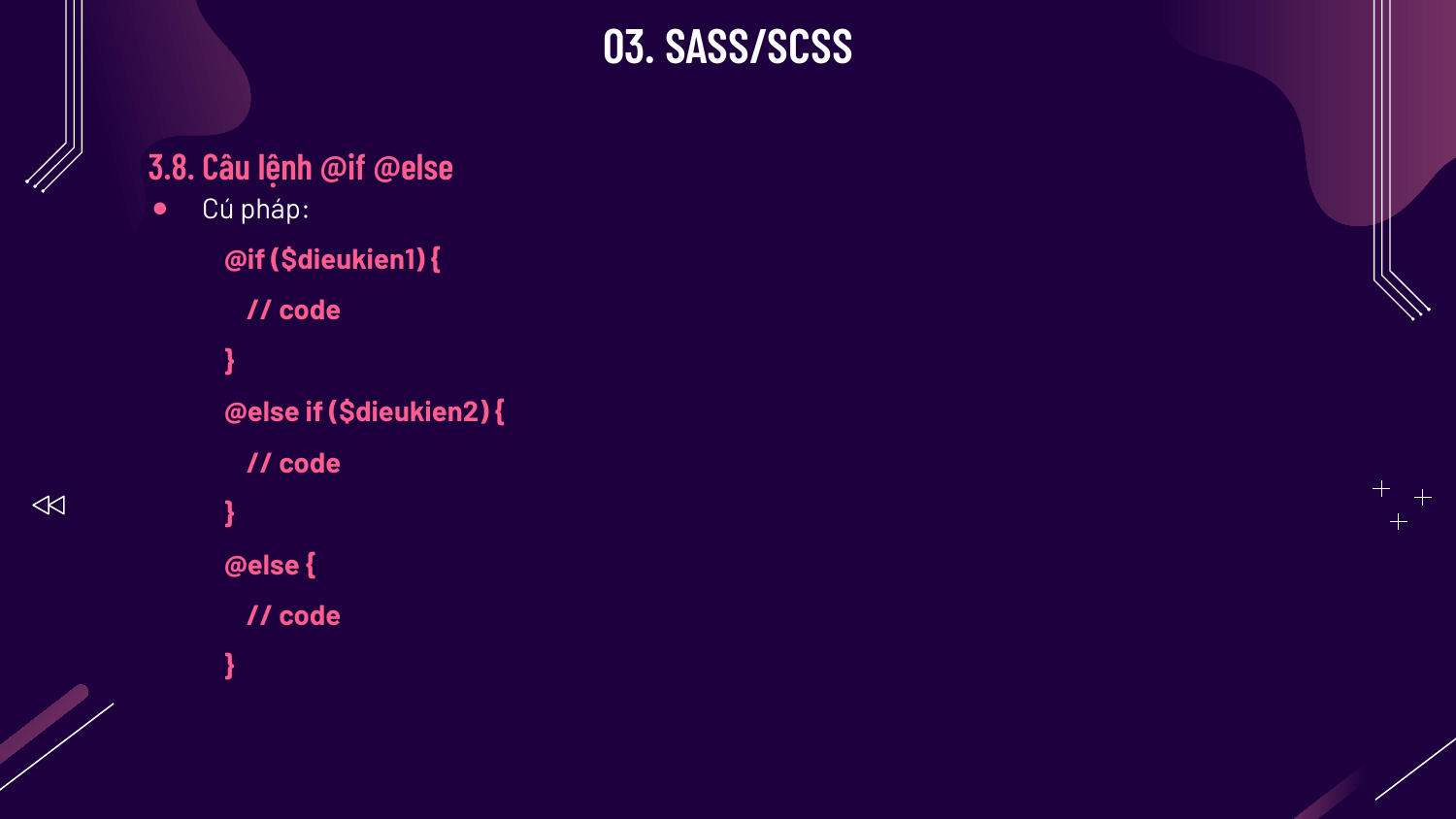

# 03. SASS/SCSS
3.8. Câu lệnh @if @else
Cú pháp:
@if ($dieukien1) {
    // code
}
@else if ($dieukien2) {
    // code
}
@else {
    // code
}